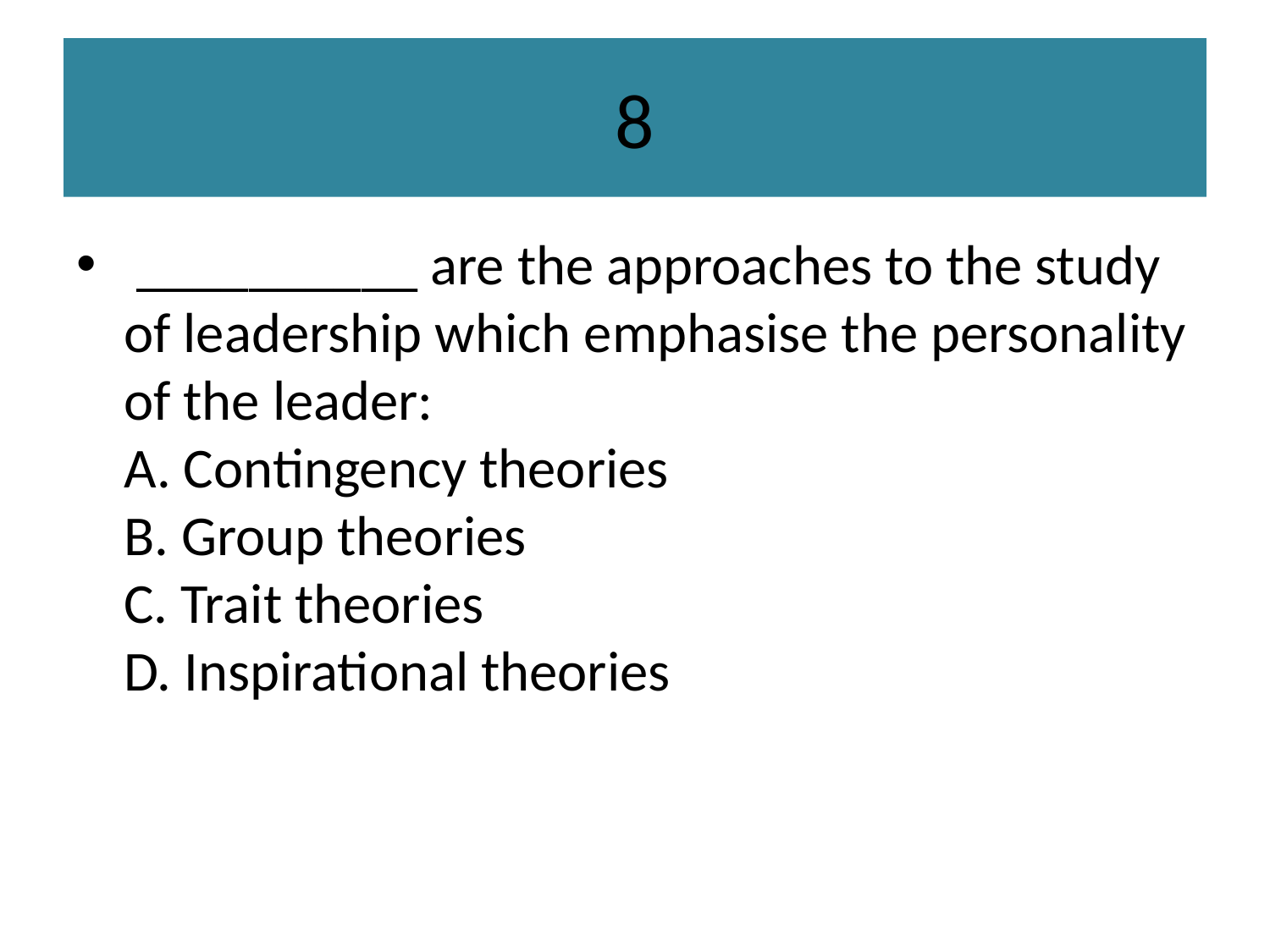

# 8
 __________ are the approaches to the study of leadership which emphasise the personality of the leader:
A. Contingency theories
B. Group theories
C. Trait theories
D. Inspirational theories